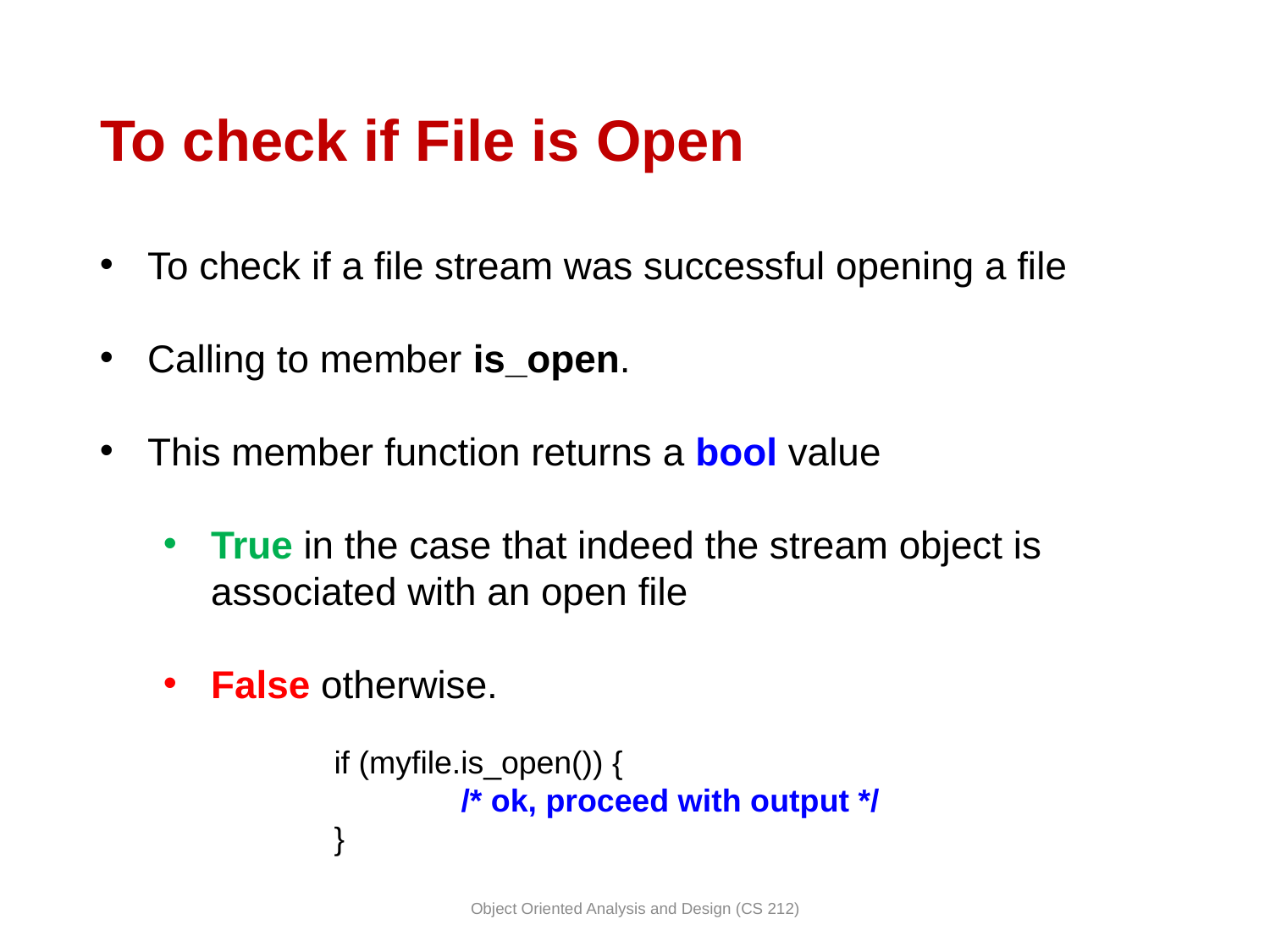

# To check if File is Open
To check if a file stream was successful opening a file

Calling to member is_open.

This member function returns a bool value

True in the case that indeed the stream object is associated with an open file

False otherwise.
if (myfile.is_open()) {
	/* ok, proceed with output */
}
Object Oriented Analysis and Design (CS 212)